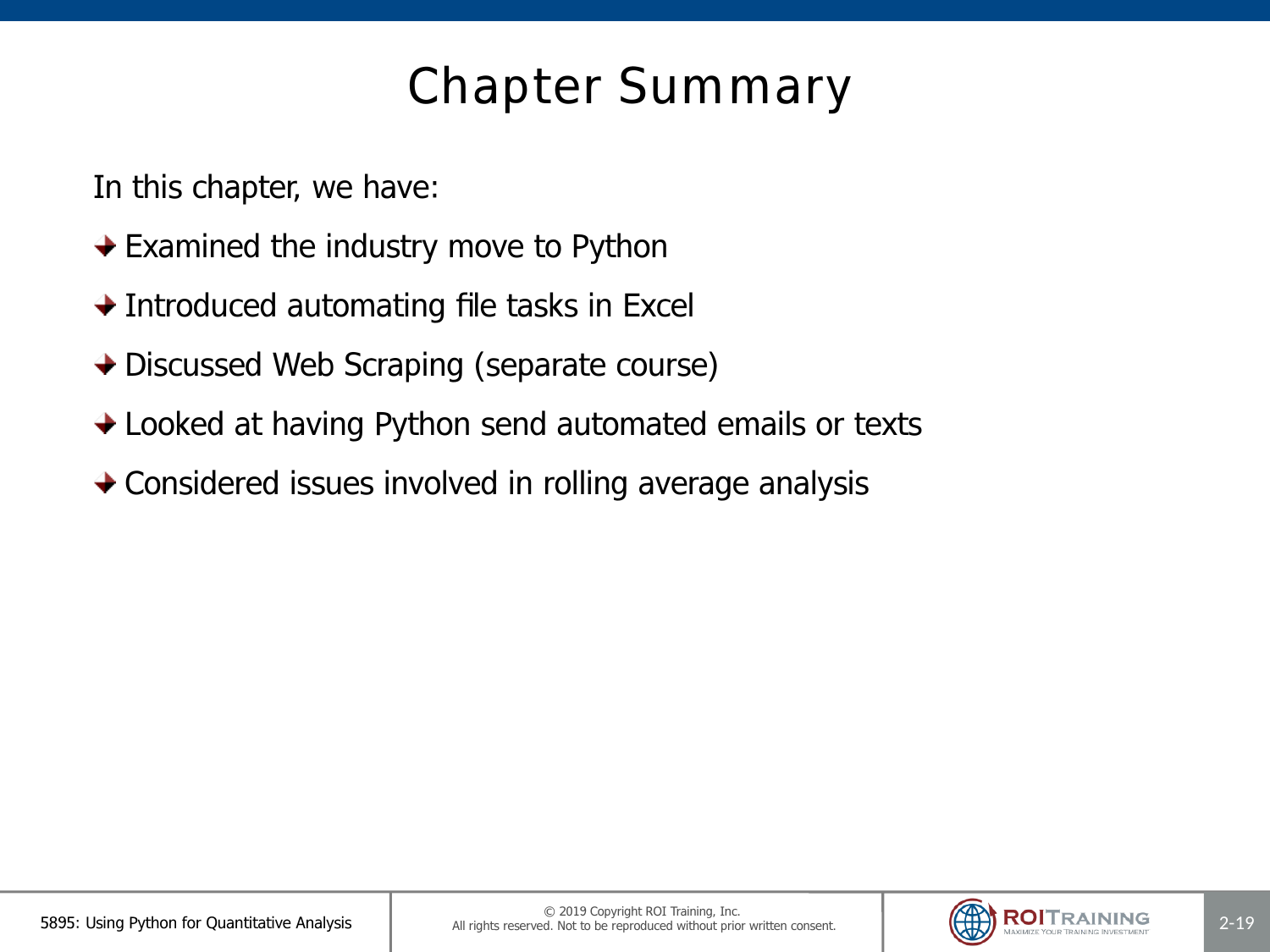

# Chapter Summary
In this chapter, we have:
Examined the industry move to Python
Introduced automating file tasks in Excel
Discussed Web Scraping (separate course)
Looked at having Python send automated emails or texts
Considered issues involved in rolling average analysis